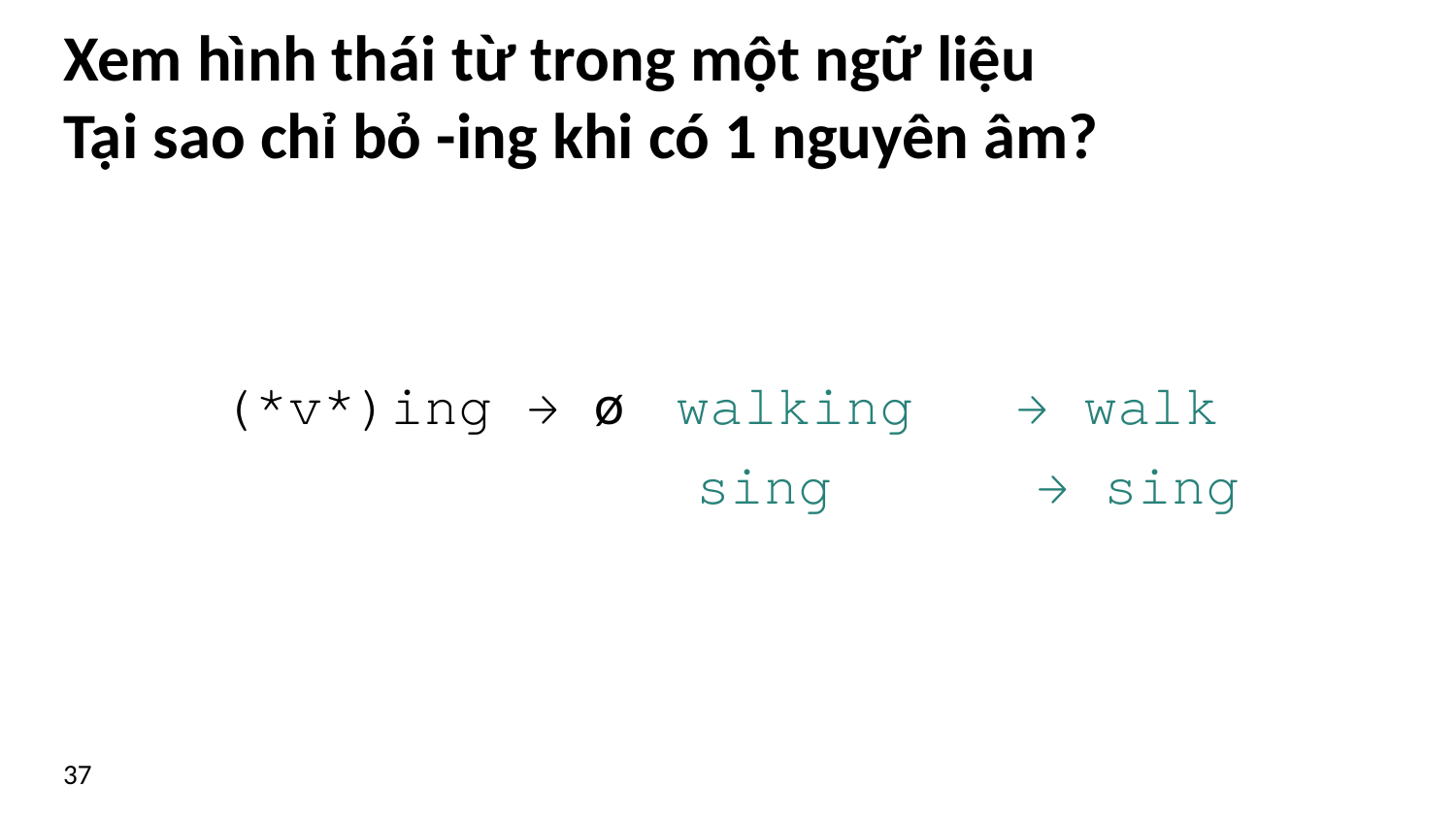

# Xem hình thái từ trong một ngữ liệu Tại sao chỉ bỏ -ing khi có 1 nguyên âm?
(*v*)ing → ø    walking   → walk
              sing      → sing

37